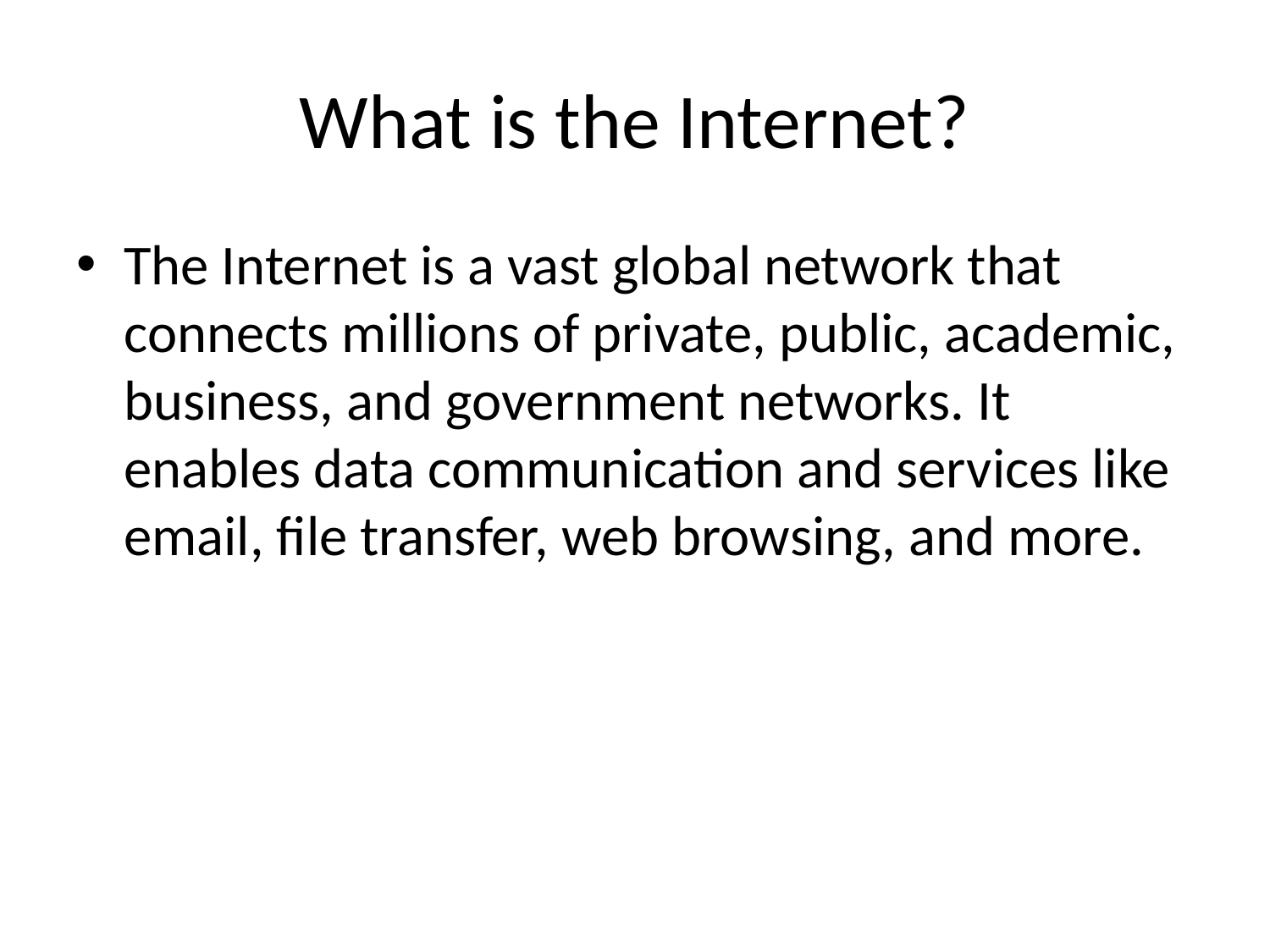

# What is the Internet?
The Internet is a vast global network that connects millions of private, public, academic, business, and government networks. It enables data communication and services like email, file transfer, web browsing, and more.